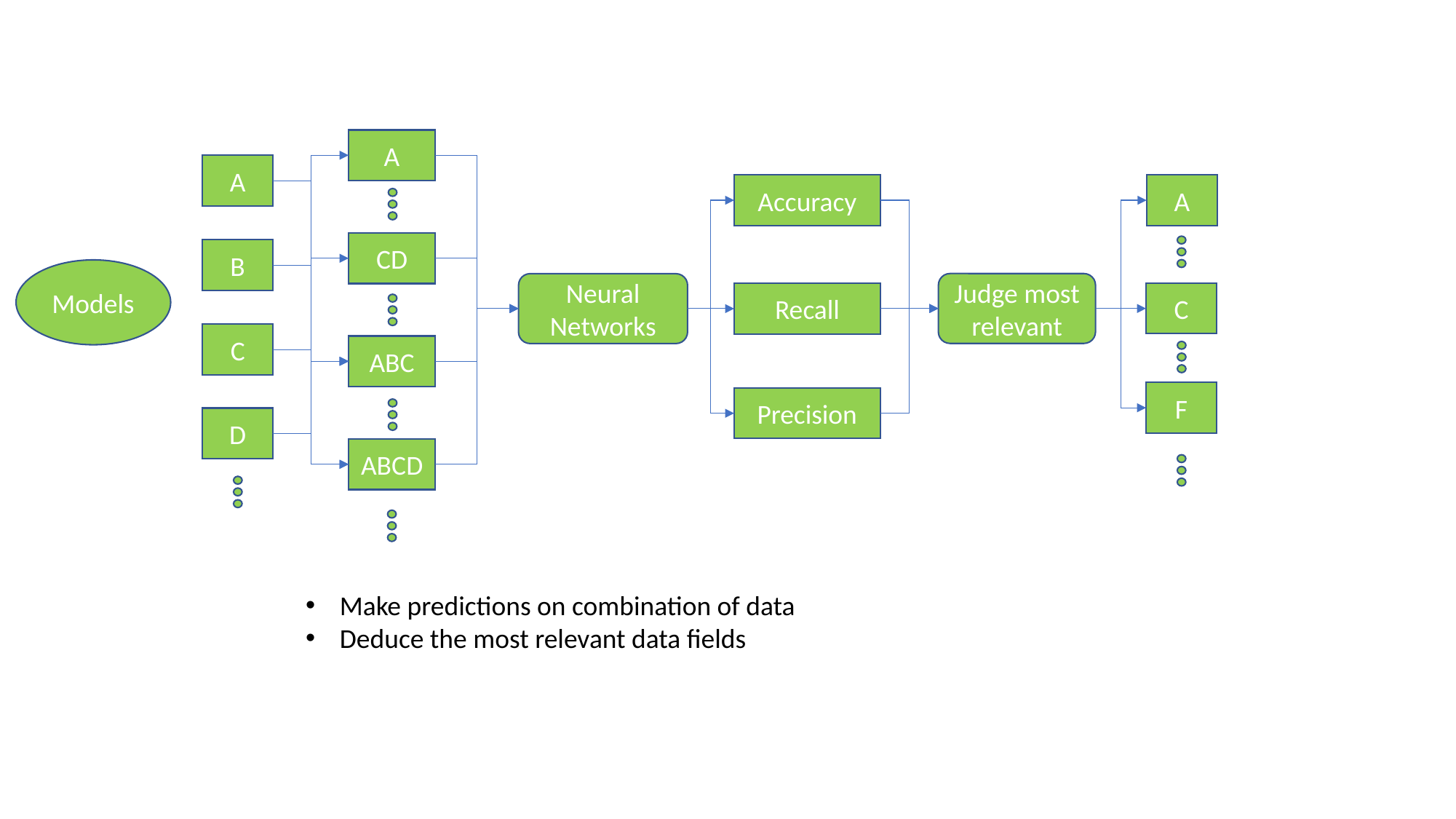

A
A
Accuracy
A

CD

B
Models
Judge most relevant
Neural Networks
C
Recall

C
ABC

F
Precision

D
ABCD

Make predictions on combination of data
Deduce the most relevant data fields